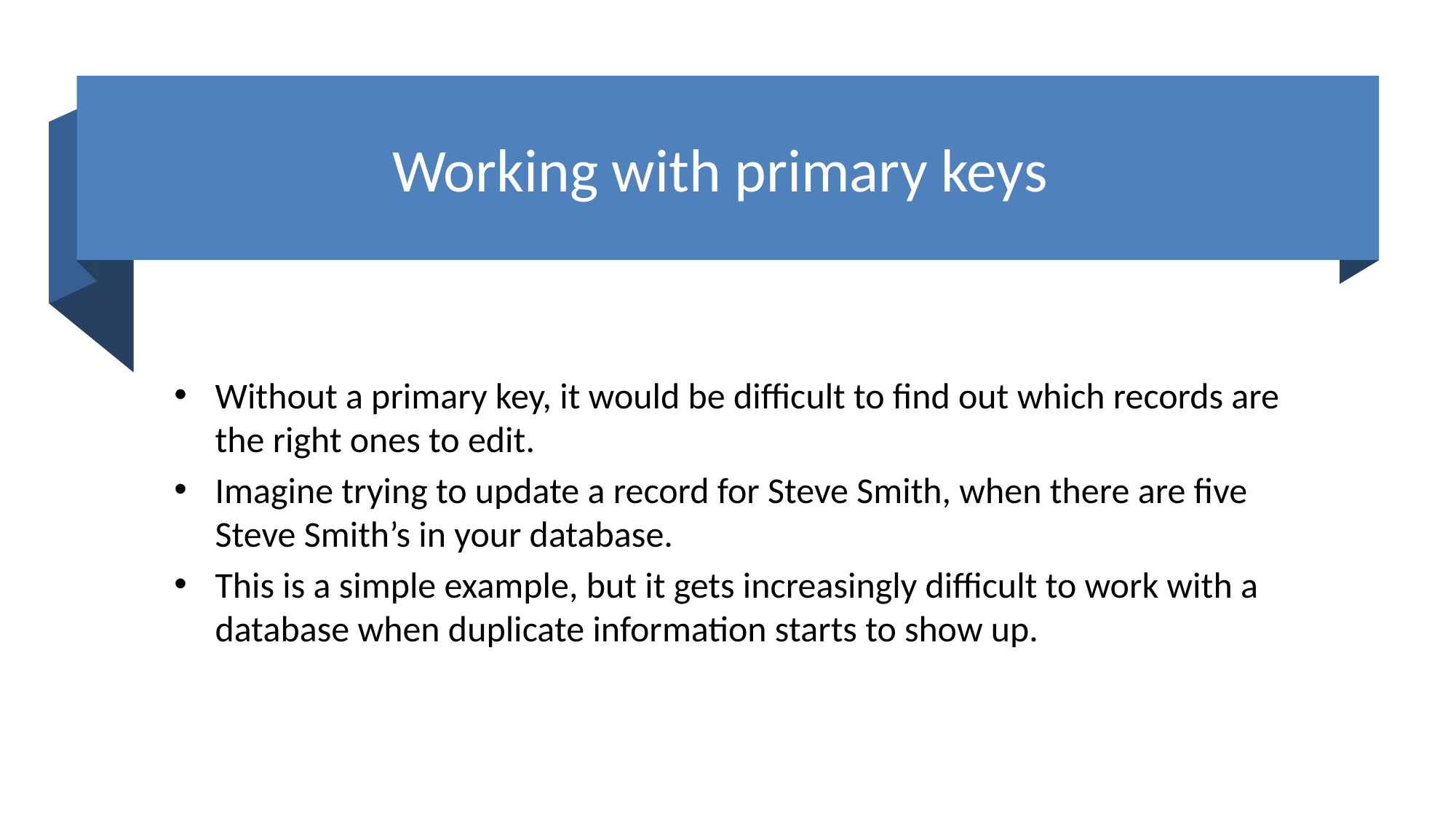

# Working with primary keys

Without a primary key, it would be difficult to find out which records are the right ones to edit.
Imagine trying to update a record for Steve Smith, when there are five Steve Smith’s in your database.
This is a simple example, but it gets increasingly difficult to work with a database when duplicate information starts to show up.